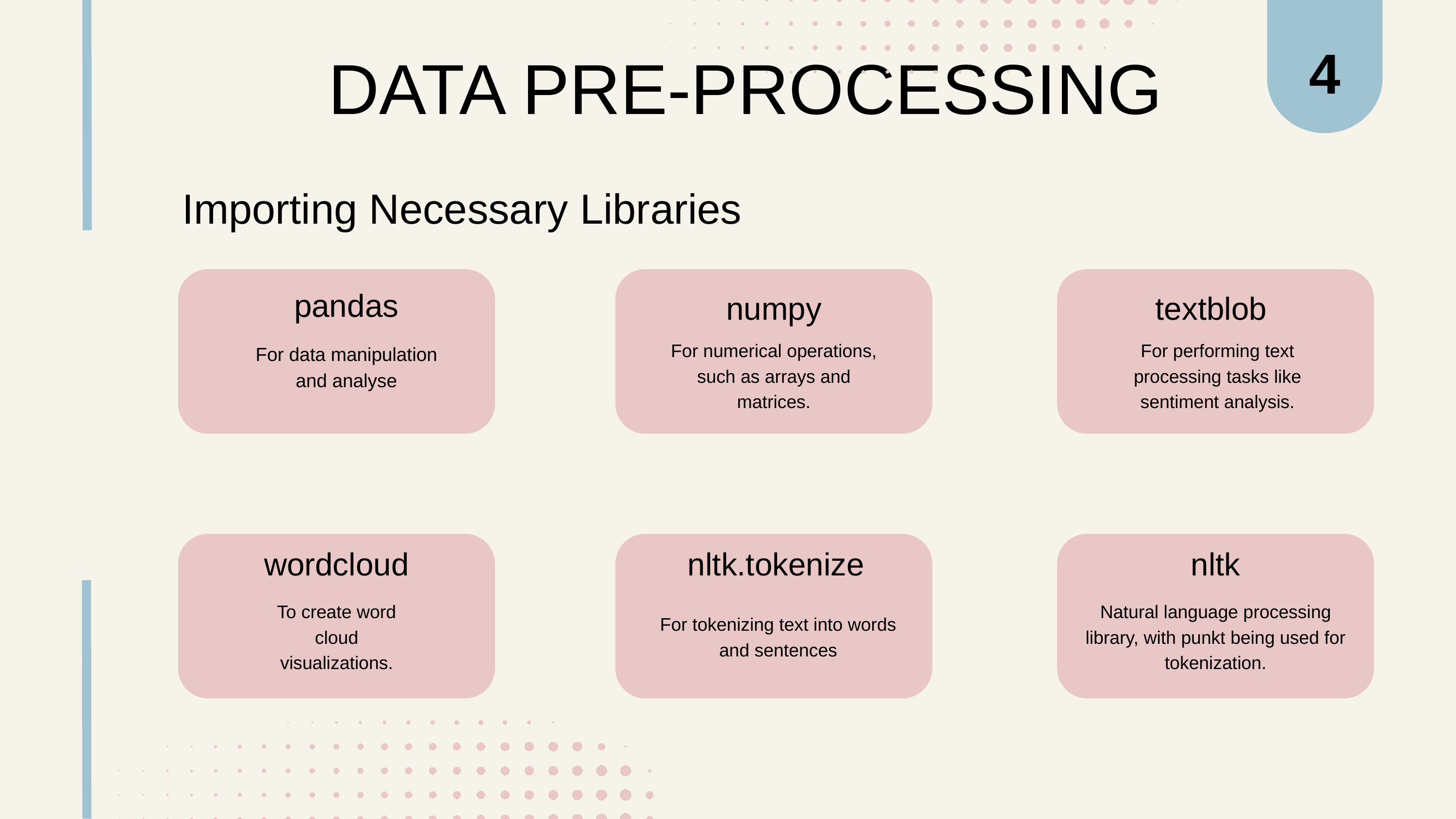

4

DATA PRE-PROCESSING
Importing Necessary Libraries

pandas
numpy
textblob
For numerical operations, such as arrays and matrices.
For performing text processing tasks like sentiment analysis.
For data manipulation and analyse

wordcloud
nltk.tokenize
nltk

To create word cloud visualizations.
Natural language processing library, with punkt being used for tokenization.
For tokenizing text into words and sentences